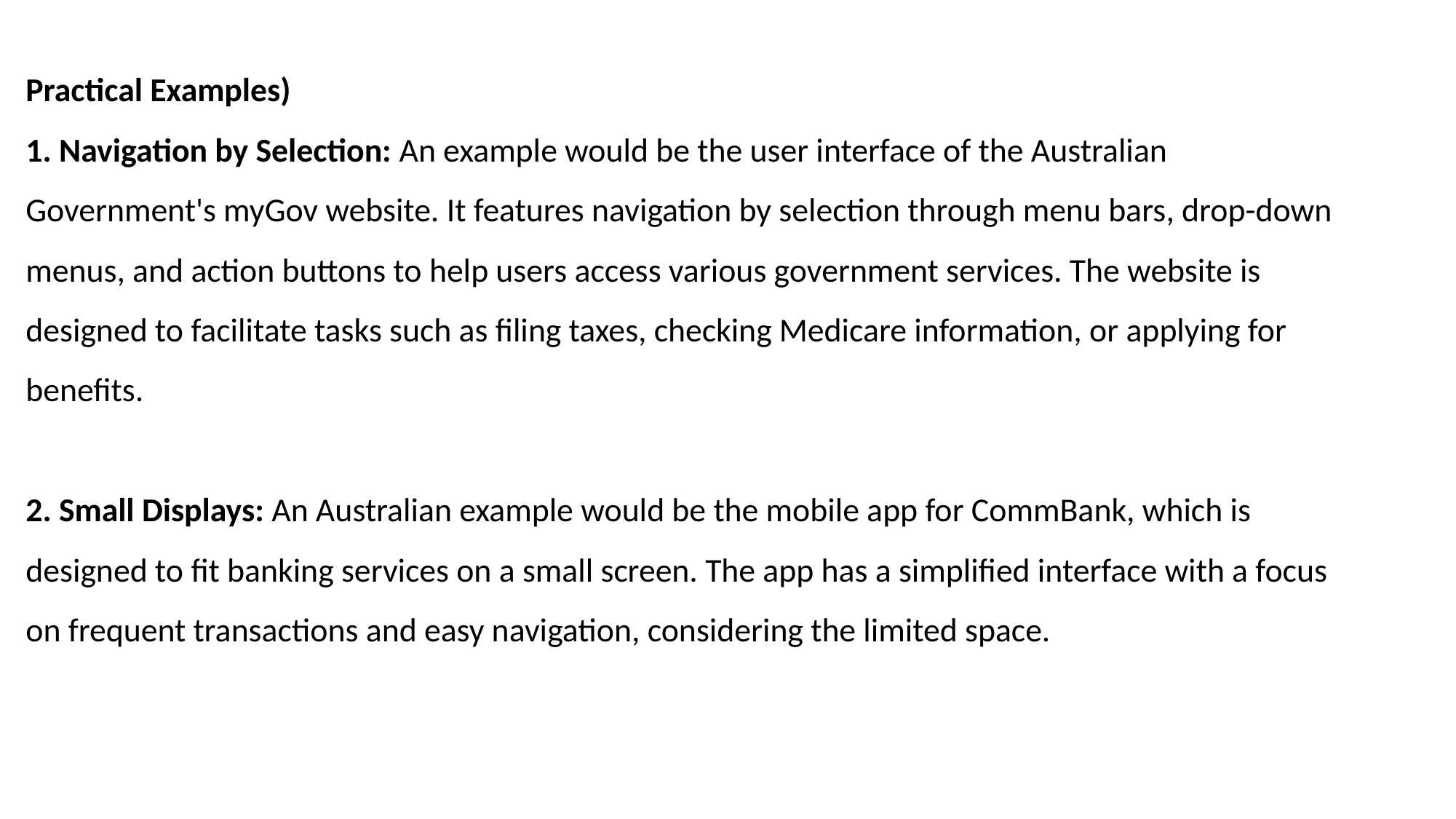

Practical Examples)
1. Navigation by Selection: An example would be the user interface of the Australian Government's myGov website. It features navigation by selection through menu bars, drop-down menus, and action buttons to help users access various government services. The website is designed to facilitate tasks such as filing taxes, checking Medicare information, or applying for benefits.

2. Small Displays: An Australian example would be the mobile app for CommBank, which is designed to fit banking services on a small screen. The app has a simplified interface with a focus on frequent transactions and easy navigation, considering the limited space.